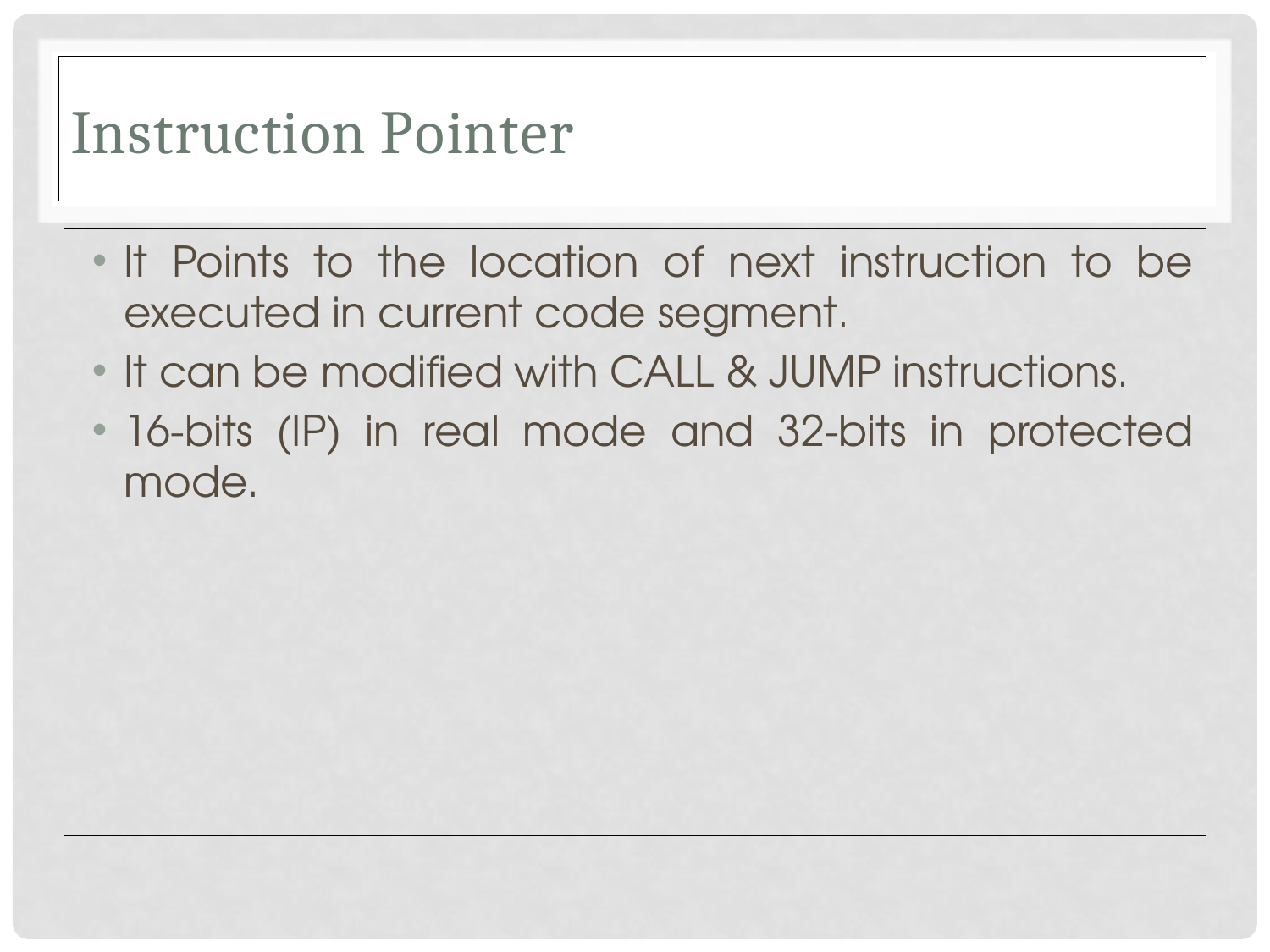

# Instruction Pointer
It Points to the location of next instruction to be executed in current code segment.
It can be modified with CALL & JUMP instructions.
16-bits (IP) in real mode and 32-bits in protected mode.